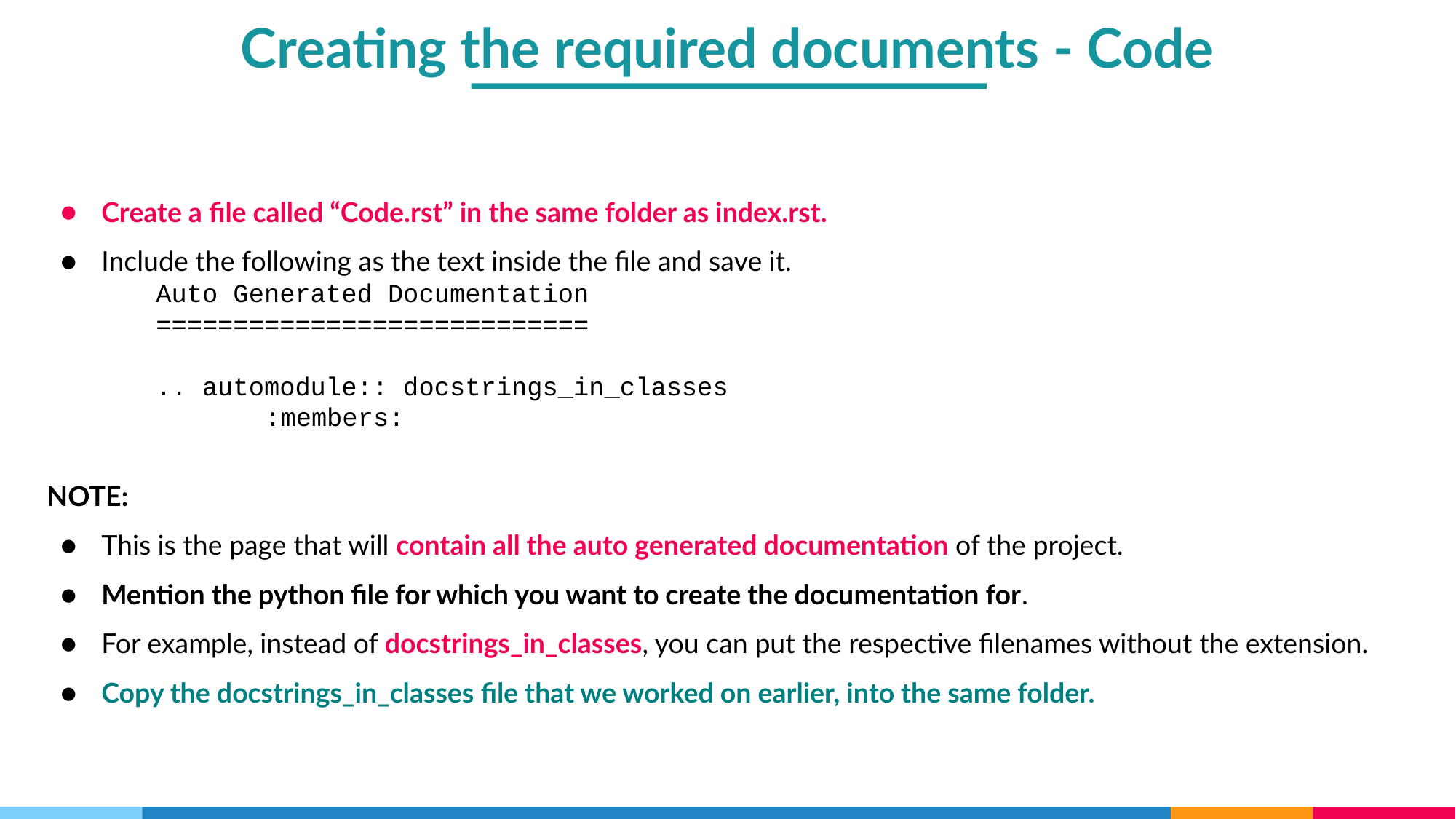

Creating the required documents - Code

Create a file called “Code.rst” in the same folder as index.rst.
Include the following as the text inside the file and save it.
Auto Generated Documentation
============================

.. automodule:: docstrings_in_classes
	:members:

NOTE:
This is the page that will contain all the auto generated documentation of the project.
Mention the python file for which you want to create the documentation for.
For example, instead of docstrings_in_classes, you can put the respective filenames without the extension.
Copy the docstrings_in_classes file that we worked on earlier, into the same folder.